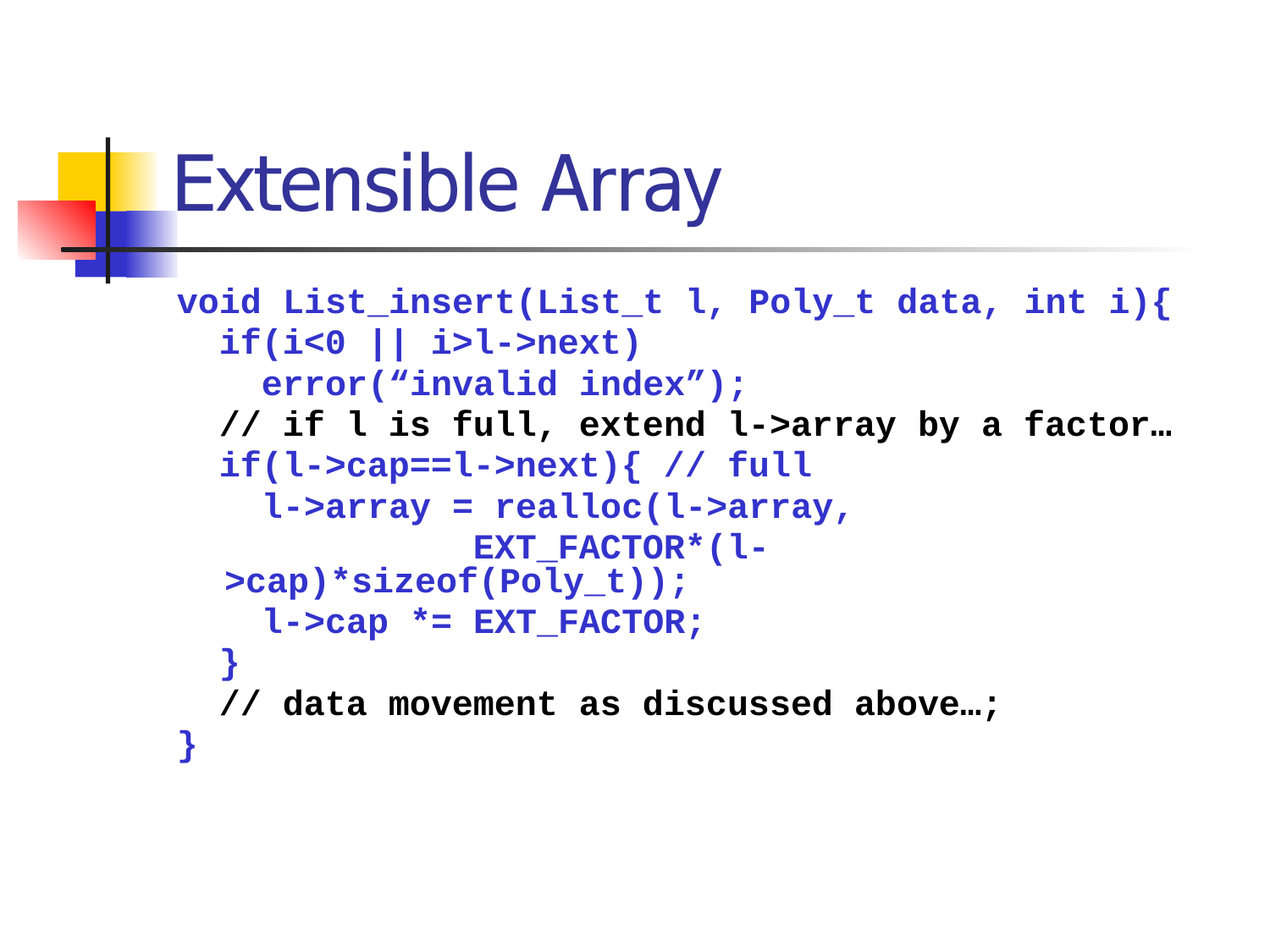

# Extensible Array
void List_insert(List_t l, Poly_t data, int i){
  if(i<0 || i>l->next)
    error(“invalid index”);
  // if l is full, extend l->array by a factor…
  if(l->cap==l->next){ // full
    l->array = realloc(l->array,
              EXT_FACTOR*(l->cap)*sizeof(Poly_t));
    l->cap *= EXT_FACTOR;
  }
  // data movement as discussed above…;
}